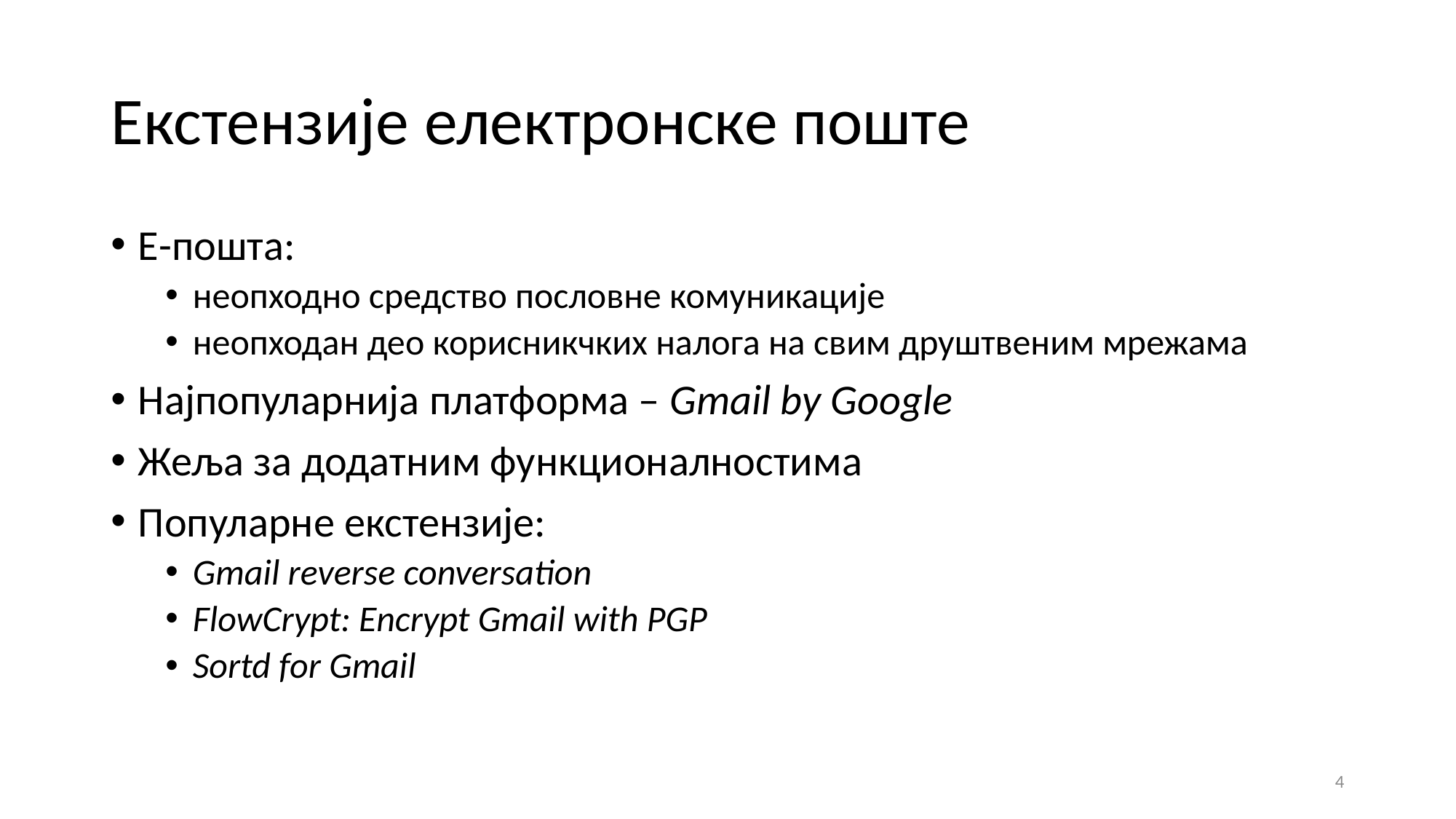

# Екстензије електронске поште
Е-пошта:
неопходно средство пословне комуникације
неопходан део корисникчких налога на свим друштвеним мрежама
Најпопуларнија платформа – Gmail by Google
Жеља за додатним функционалностима
Популарне екстензије:
Gmail reverse conversation
FlowCrypt: Encrypt Gmail with PGP
Sortd for Gmail
4